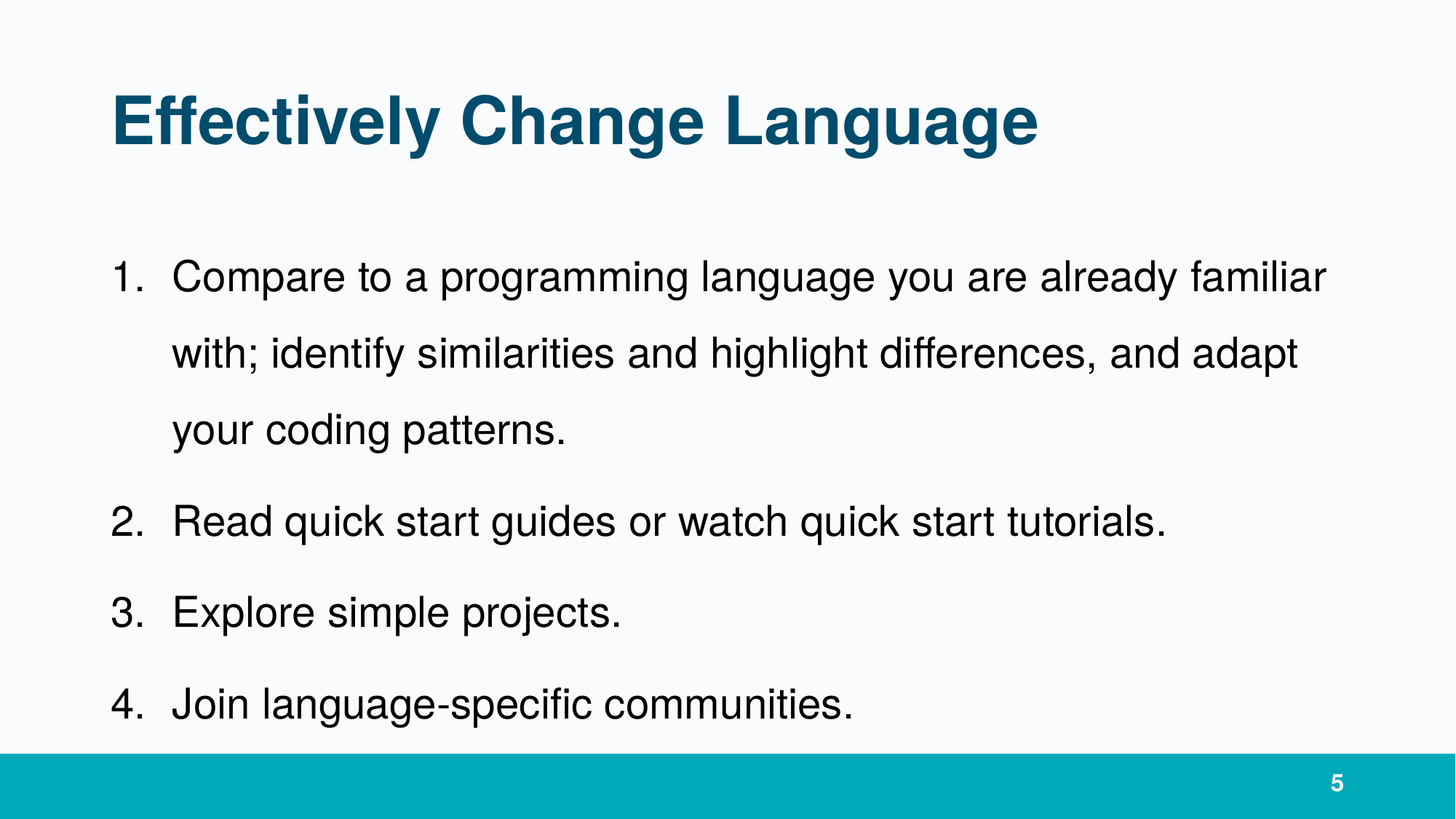

# Effectively Change Language
Compare to a programming language you are already familiar with; identify similarities and highlight differences, and adapt your coding patterns.
Read quick start guides or watch quick start tutorials.
Explore simple projects.
Join language-specific communities.
5